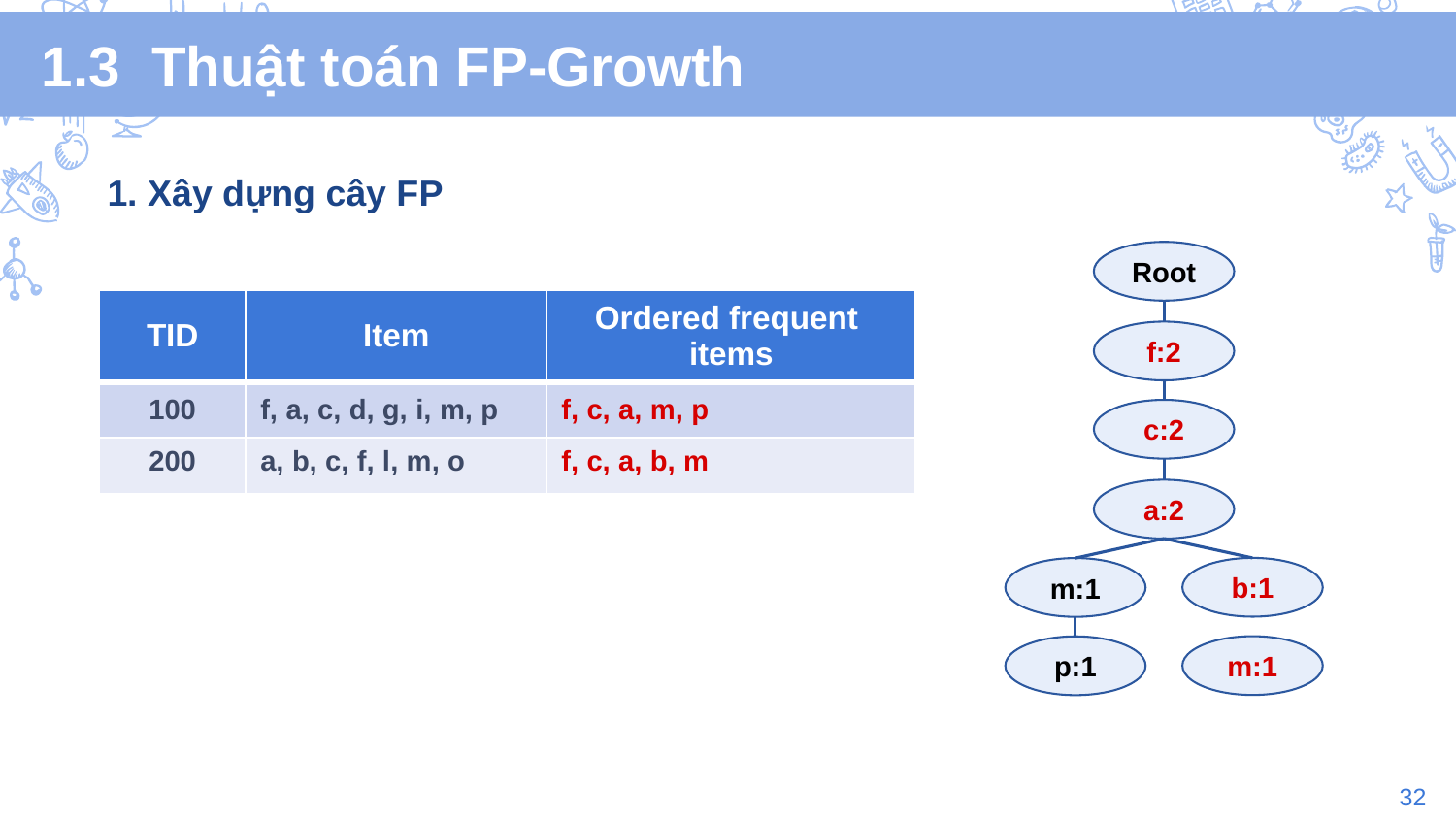

# 1.3  Thuật toán FP-Growth
1. Xây dựng cây FP
Root
| TID | Item | Ordered frequent items |
| --- | --- | --- |
| 100 | f, a, c, d, g, i, m, p | f, c, a, m, p |
| 200 | a, b, c, f, l, m, o | f, c, a, b, m |
f:2
c:2
a:2
b:1
m:1
m:1
p:1
32